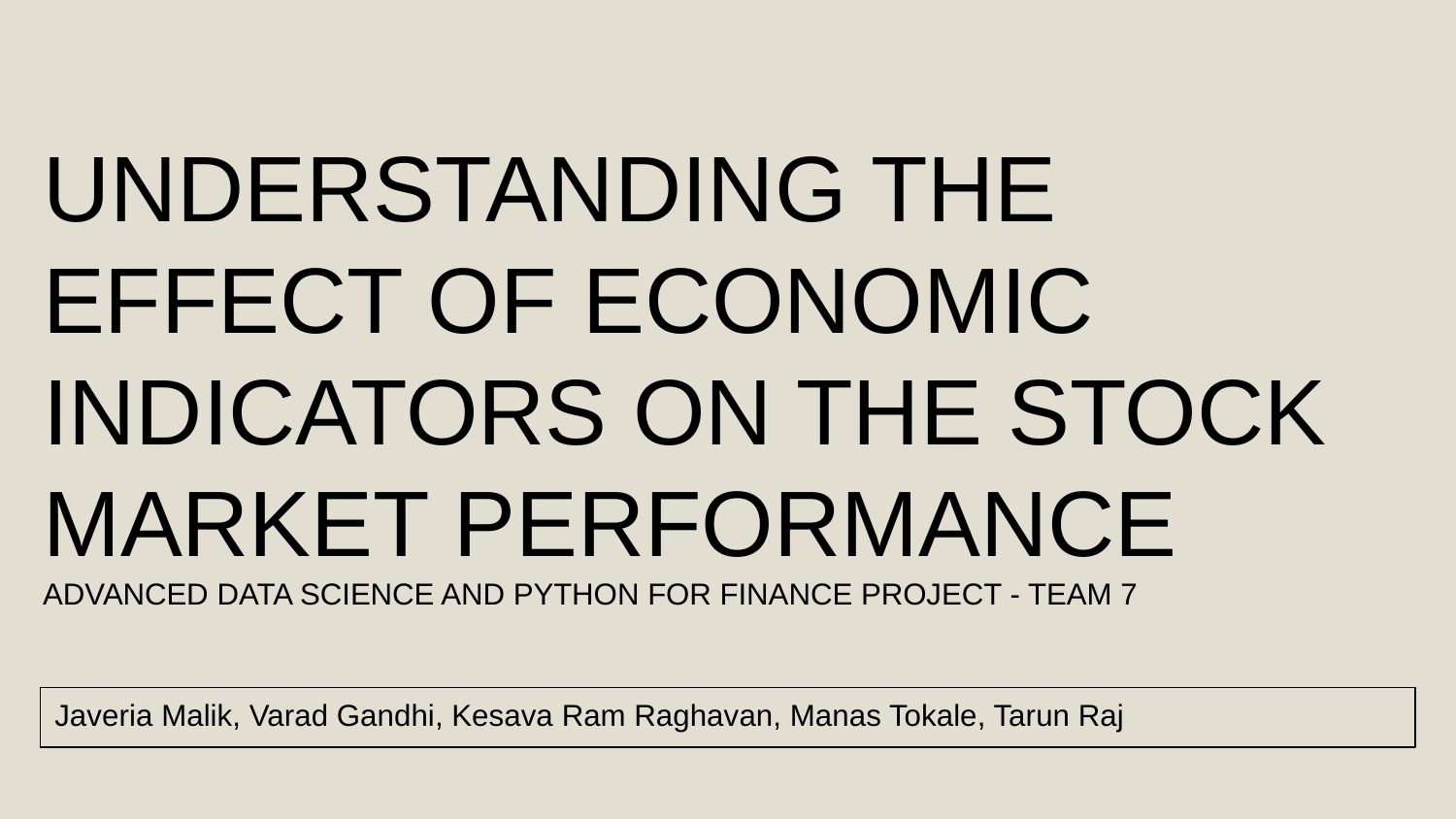

UNDERSTANDING THE EFFECT OF ECONOMIC INDICATORS ON THE STOCK MARKET PERFORMANCE
ADVANCED DATA SCIENCE AND PYTHON FOR FINANCE PROJECT - TEAM 7

Javeria Malik, Varad Gandhi, Kesava Ram Raghavan, Manas Tokale, Tarun Raj